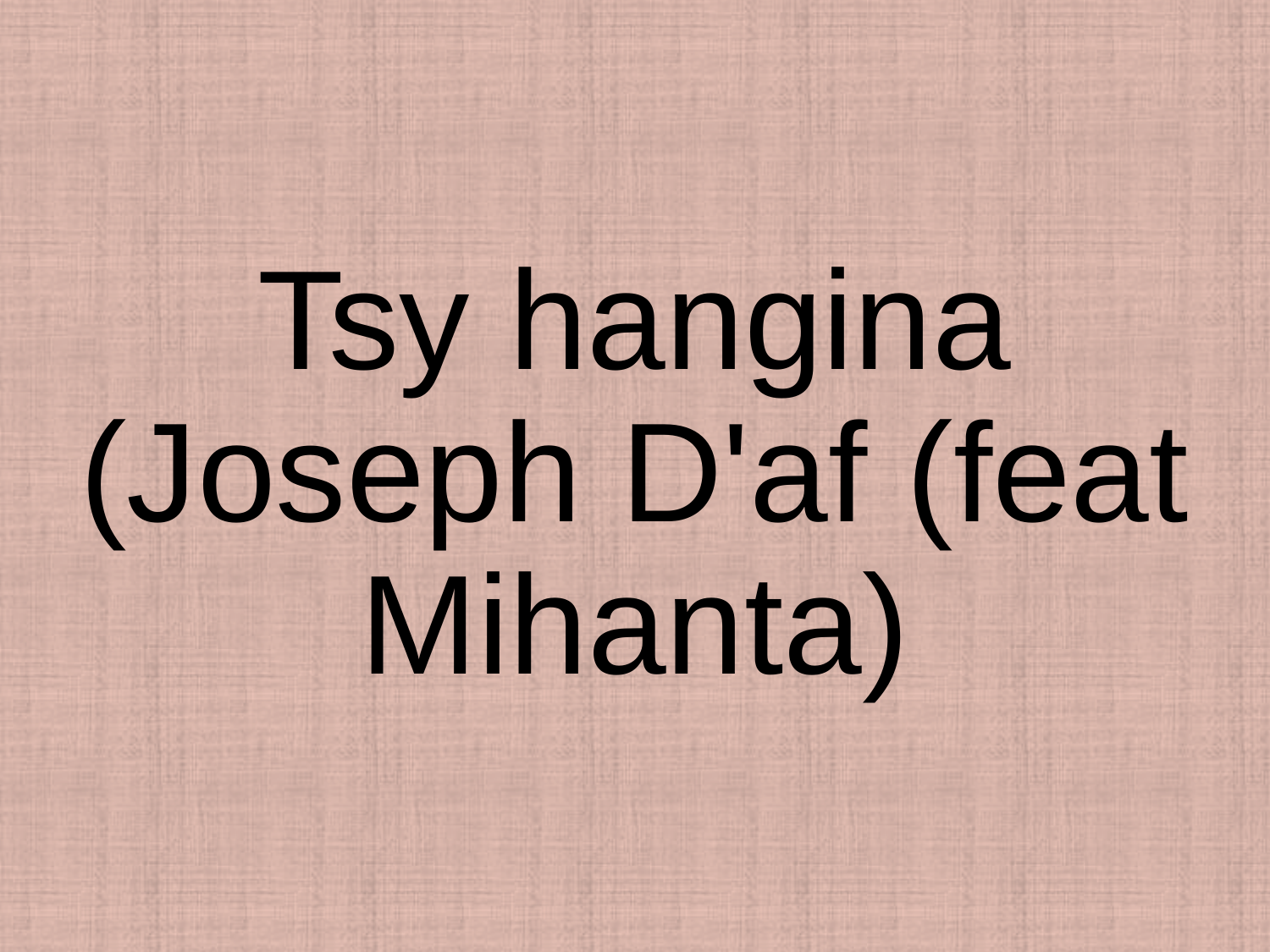

# Tsy hangina (Joseph D'af (feat Mihanta)